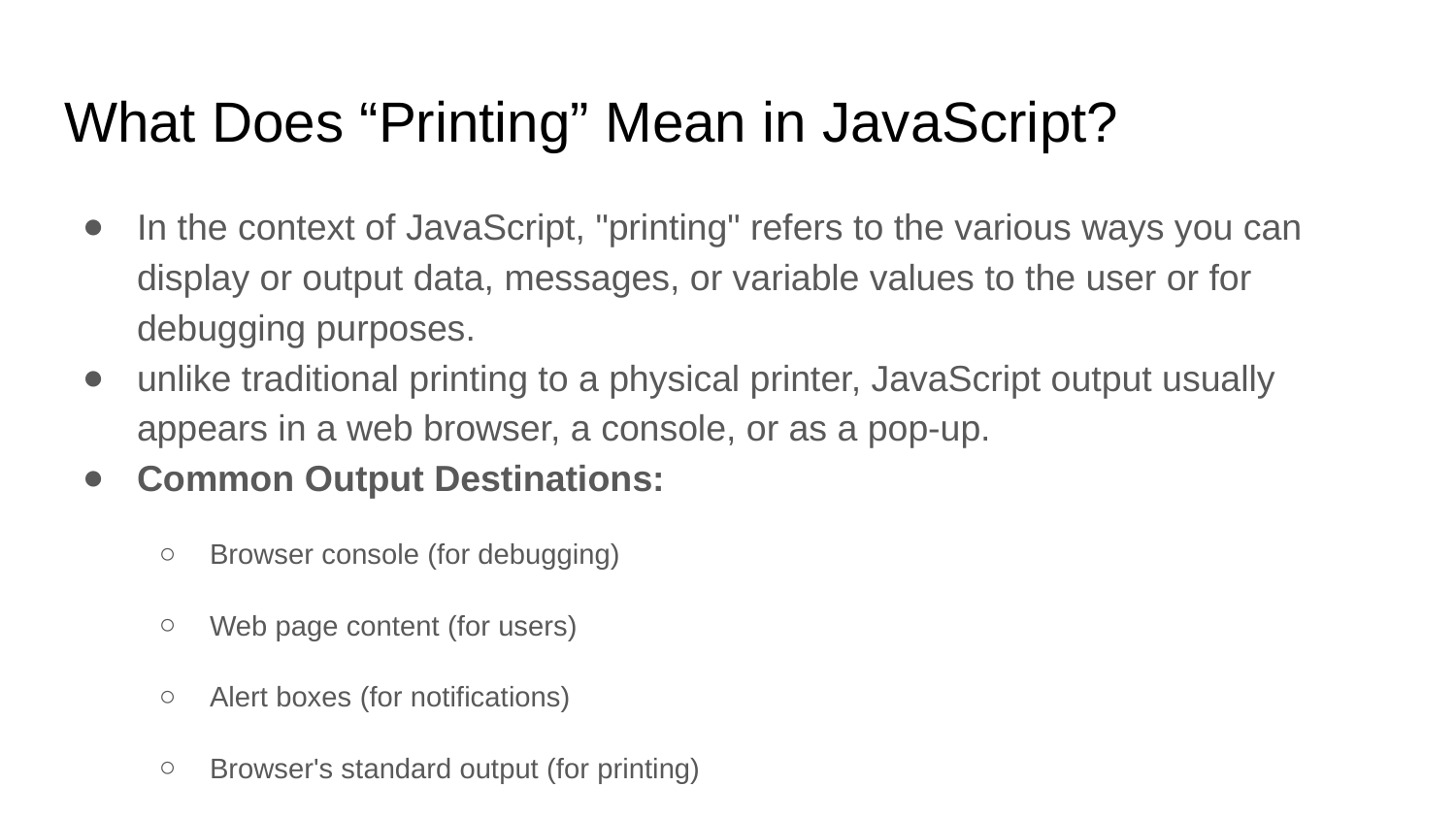

# What Does “Printing” Mean in JavaScript?
In the context of JavaScript, "printing" refers to the various ways you can display or output data, messages, or variable values to the user or for debugging purposes.
unlike traditional printing to a physical printer, JavaScript output usually appears in a web browser, a console, or as a pop-up.
Common Output Destinations:
Browser console (for debugging)
Web page content (for users)
Alert boxes (for notifications)
Browser's standard output (for printing)